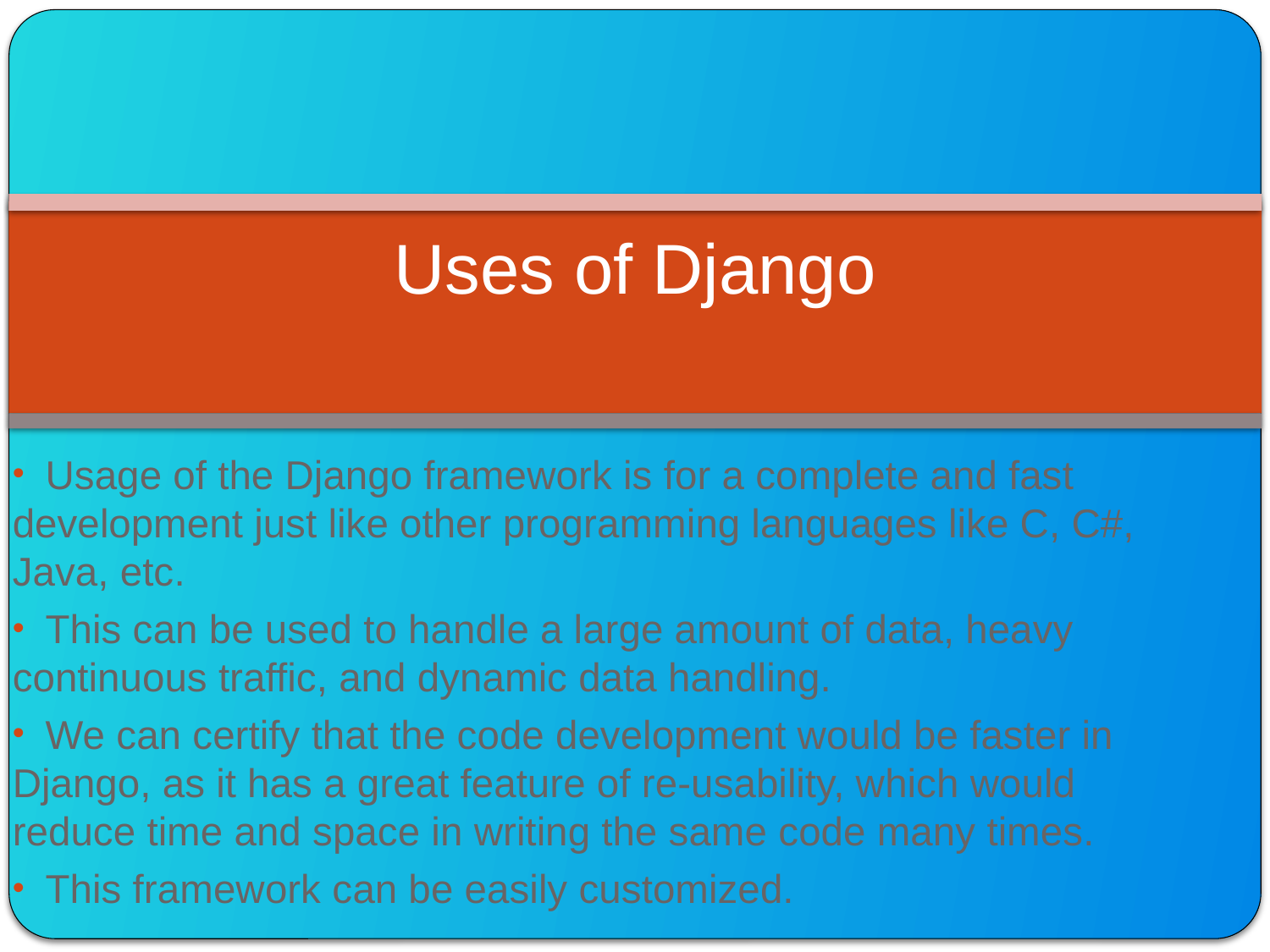

# Uses of Django
  Usage of the Django framework is for a complete and fast development just like other programming languages like C, C#, Java, etc.
  This can be used to handle a large amount of data, heavy continuous traffic, and dynamic data handling.
  We can certify that the code development would be faster in Django, as it has a great feature of re-usability, which would reduce time and space in writing the same code many times.
  This framework can be easily customized.